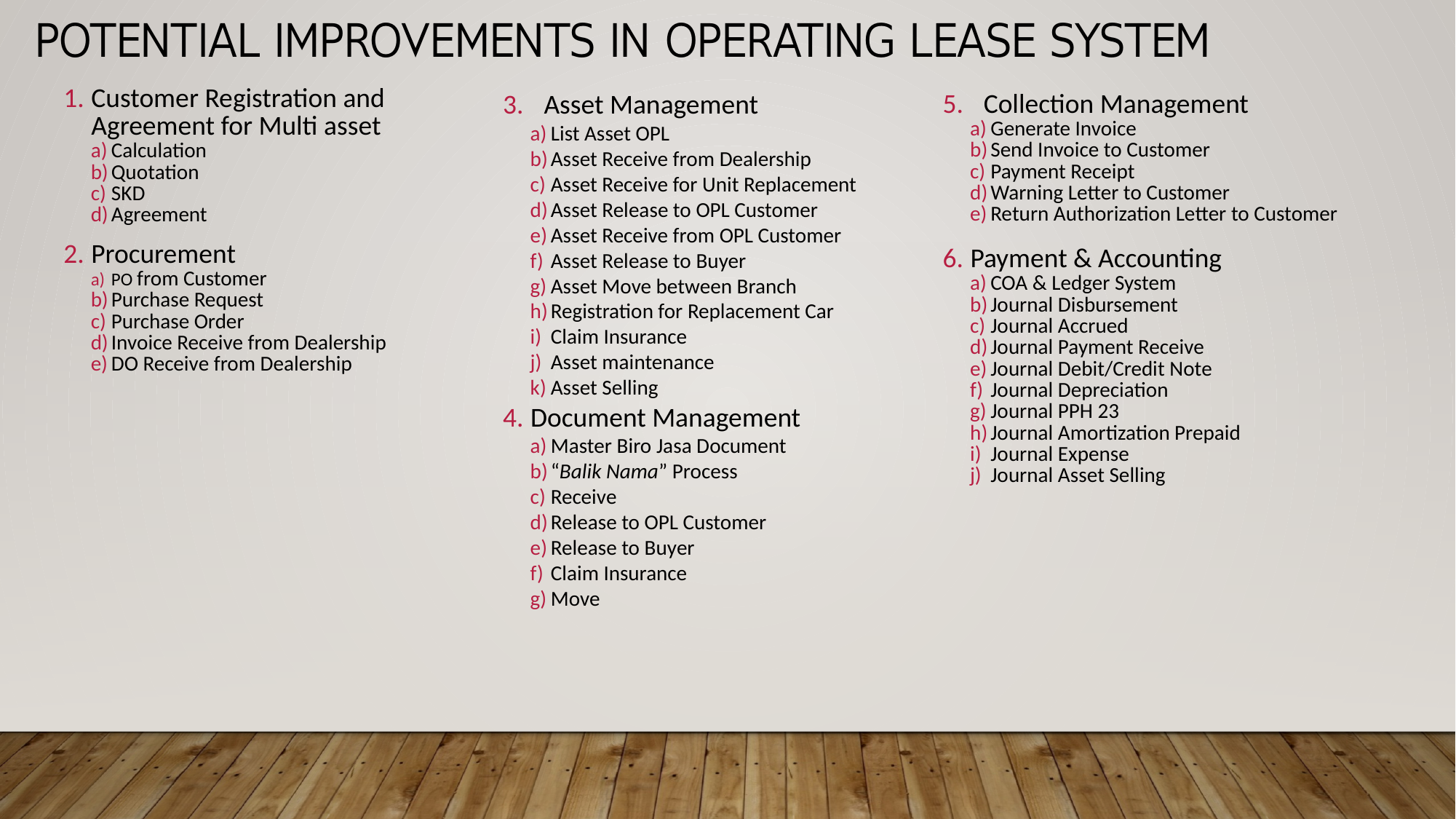

Potential improvements in Operating Lease SYSTEM
Customer Registration and Agreement for Multi asset
Calculation
Quotation
SKD
Agreement
Procurement
PO from Customer
Purchase Request
Purchase Order
Invoice Receive from Dealership
DO Receive from Dealership
Asset Management
List Asset OPL
Asset Receive from Dealership
Asset Receive for Unit Replacement
Asset Release to OPL Customer
Asset Receive from OPL Customer
Asset Release to Buyer
Asset Move between Branch
Registration for Replacement Car
Claim Insurance
Asset maintenance
Asset Selling
Document Management
Master Biro Jasa Document
“Balik Nama” Process
Receive
Release to OPL Customer
Release to Buyer
Claim Insurance
Move
Collection Management
Generate Invoice
Send Invoice to Customer
Payment Receipt
Warning Letter to Customer
Return Authorization Letter to Customer
Payment & Accounting
COA & Ledger System
Journal Disbursement
Journal Accrued
Journal Payment Receive
Journal Debit/Credit Note
Journal Depreciation
Journal PPH 23
Journal Amortization Prepaid
Journal Expense
Journal Asset Selling